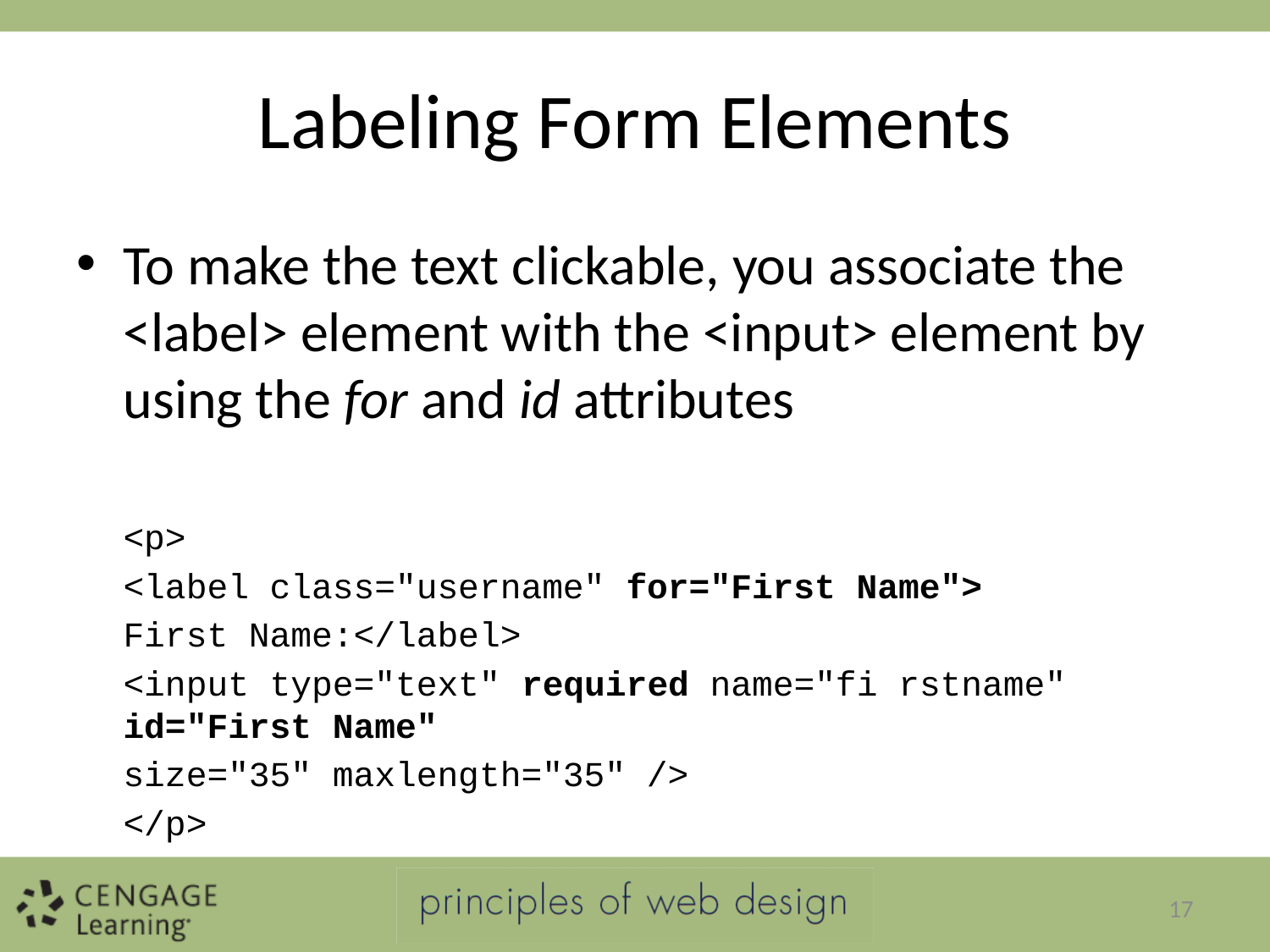

# Labeling Form Elements
To make the text clickable, you associate the <label> element with the <input> element by using the for and id attributes

<p>
<label class="username" for="First Name">
First Name:</label>
<input type="text" required name="fi rstname" id="First Name"
size="35" maxlength="35" />
</p>
17